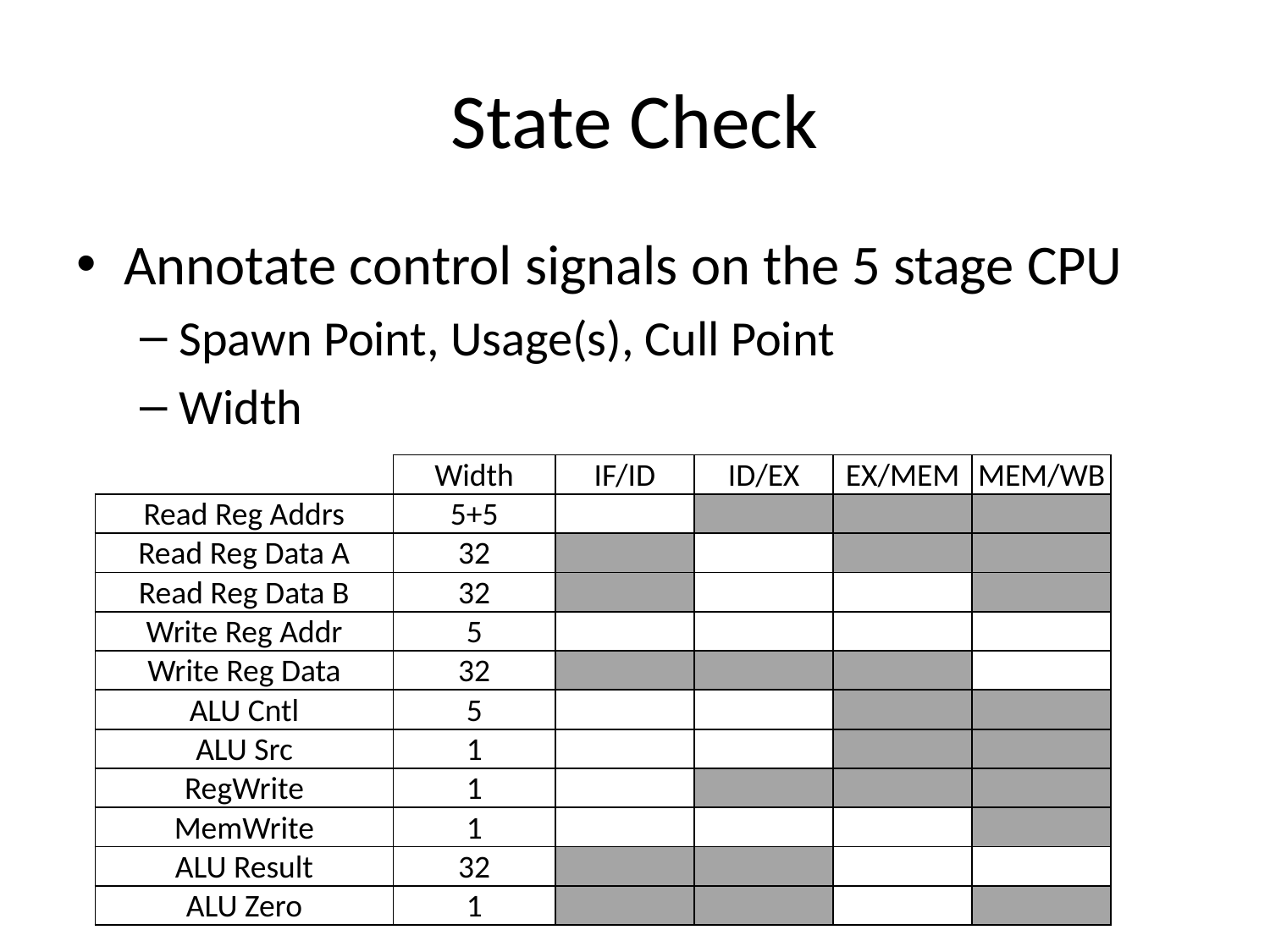

# State Check
Annotate control signals on the 5 stage CPU
Spawn Point, Usage(s), Cull Point
Width

|  | Width | IF/ID | ID/EX | EX/MEM | MEM/WB |
| --- | --- | --- | --- | --- | --- |
| Read Reg Addrs | 5+5 |  |  |  |  |
| Read Reg Data A | 32 |  |  |  |  |
| Read Reg Data B | 32 |  |  |  |  |
| Write Reg Addr | 5 |  |  |  |  |
| Write Reg Data | 32 |  |  |  |  |
| ALU Cntl | 5 |  |  |  |  |
| ALU Src | 1 |  |  |  |  |
| RegWrite | 1 |  |  |  |  |
| MemWrite | 1 |  |  |  |  |
| ALU Result | 32 |  |  |  |  |
| ALU Zero | 1 |  |  |  |  |